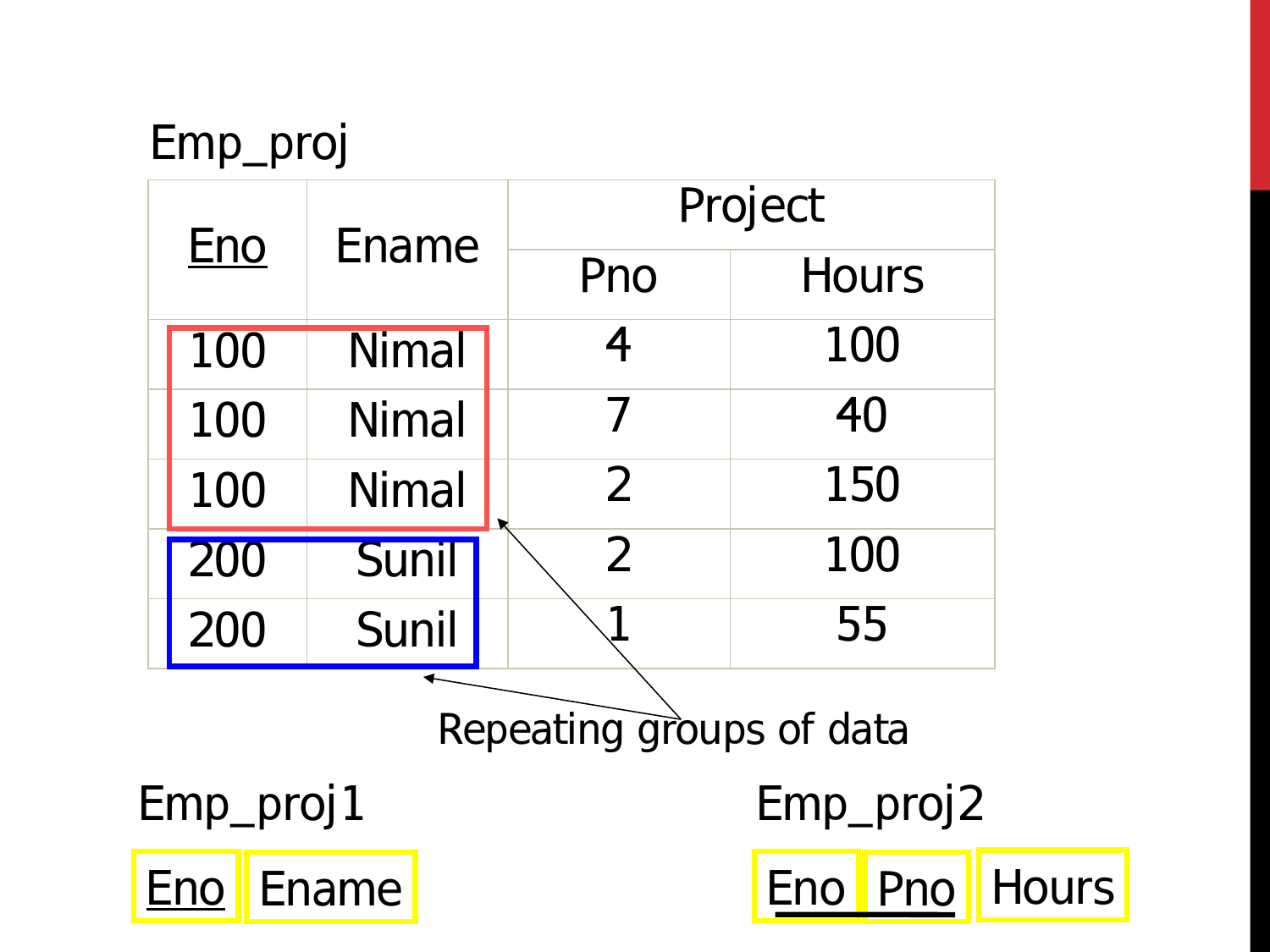

Emp_proj
| Eno | Ename | Project |  |
| --- | --- | --- | --- |
|  |  | Pno | Hours |
| 100 | Nimal | 4 | 100 |
| 100 | Nimal | 7 | 40 |
| 100 | Nimal | 2 | 150 |
| 200 | Sunil | 2 | 100 |
| 200 | Sunil | 1 | 55 |

Repeating groups of data
Emp_proj1
Eno
Ename
Emp_proj2
Hours
Eno
Pno